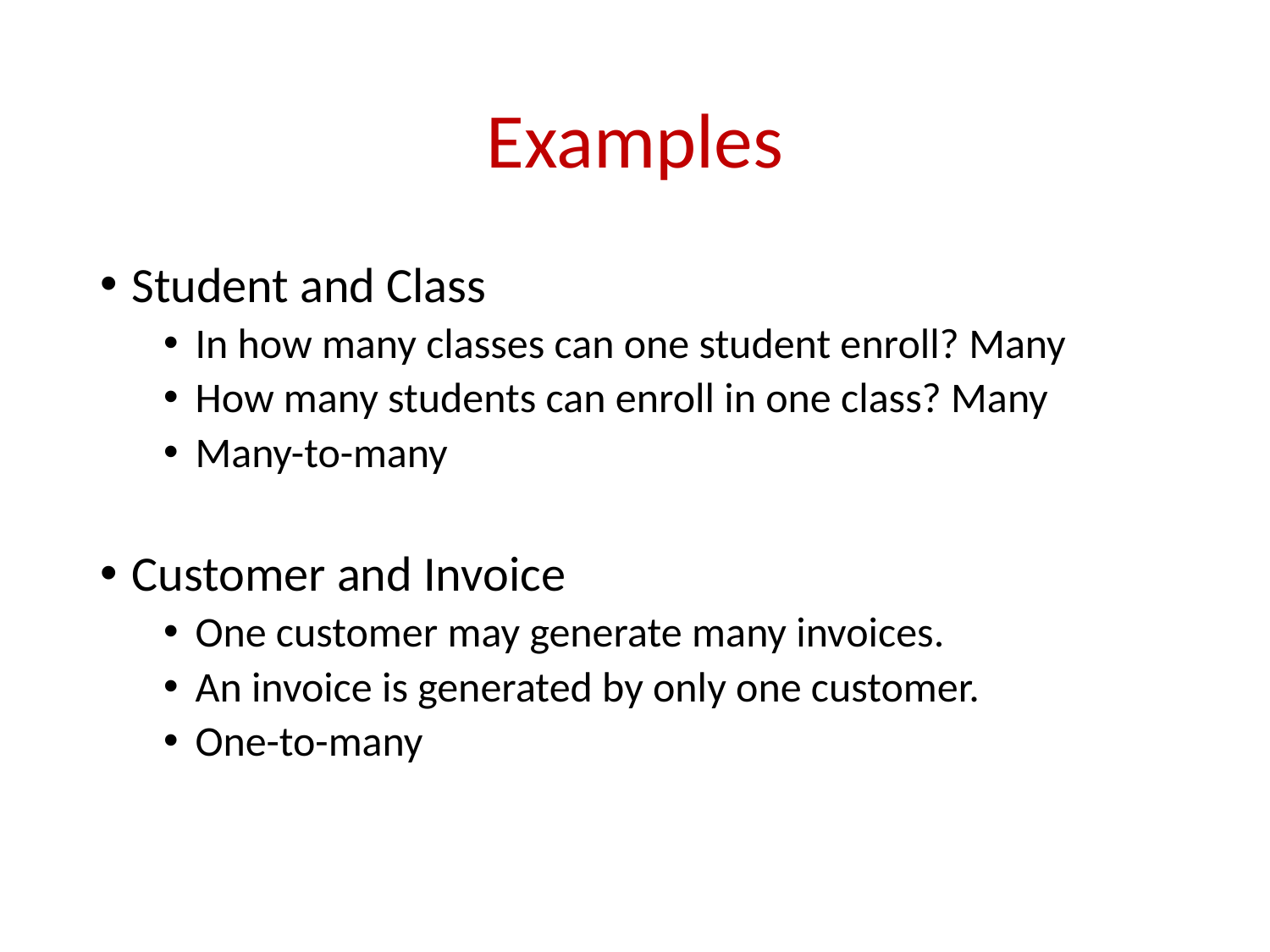

# Examples
Student and Class
In how many classes can one student enroll? Many
How many students can enroll in one class? Many
Many-to-many

Customer and Invoice
One customer may generate many invoices.
An invoice is generated by only one customer.
One-to-many